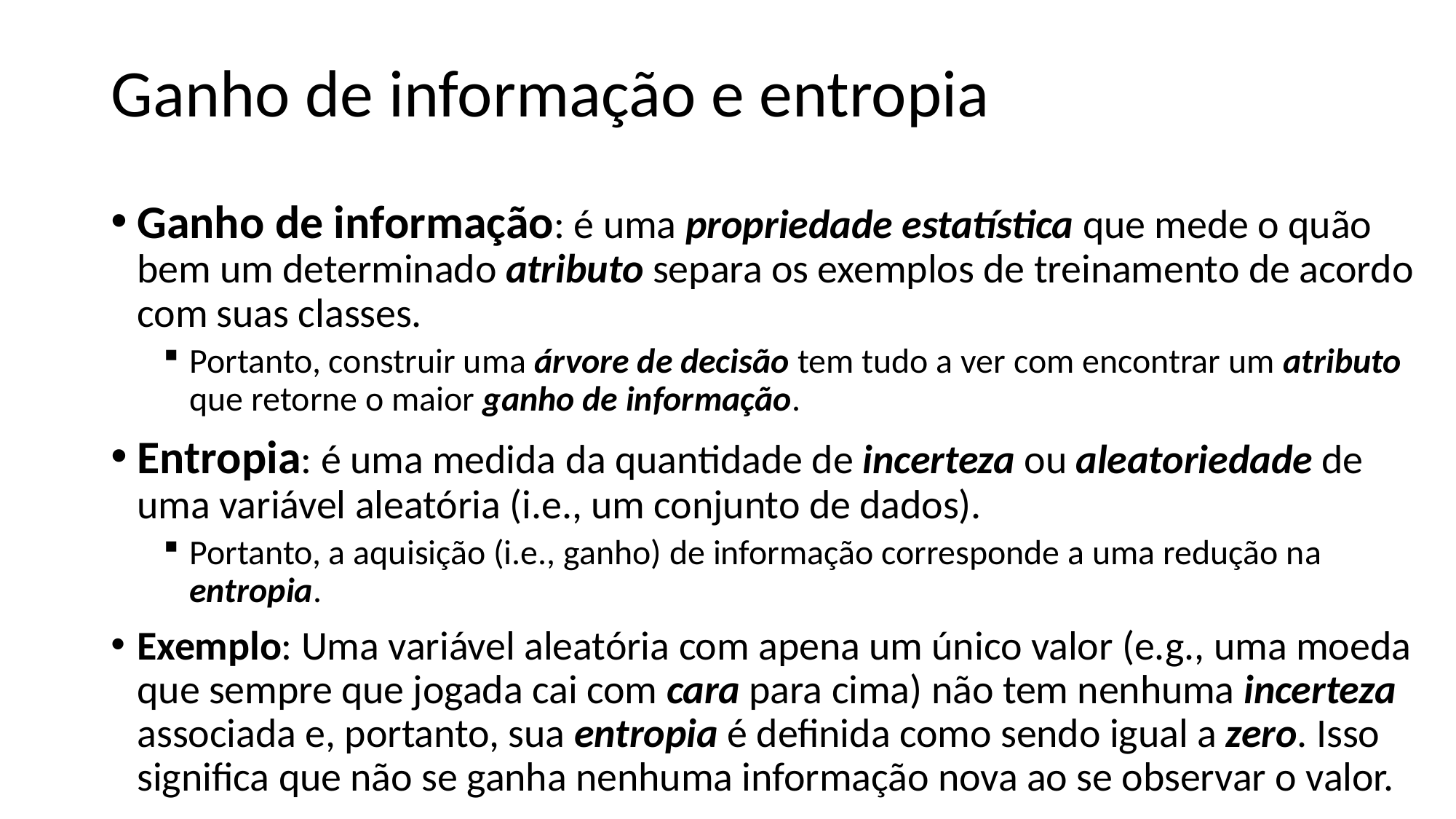

# Ganho de informação e entropia
Ganho de informação: é uma propriedade estatística que mede o quão bem um determinado atributo separa os exemplos de treinamento de acordo com suas classes.
Portanto, construir uma árvore de decisão tem tudo a ver com encontrar um atributo que retorne o maior ganho de informação.
Entropia: é uma medida da quantidade de incerteza ou aleatoriedade de uma variável aleatória (i.e., um conjunto de dados).
Portanto, a aquisição (i.e., ganho) de informação corresponde a uma redução na entropia.
Exemplo: Uma variável aleatória com apena um único valor (e.g., uma moeda que sempre que jogada cai com cara para cima) não tem nenhuma incerteza associada e, portanto, sua entropia é definida como sendo igual a zero. Isso significa que não se ganha nenhuma informação nova ao se observar o valor.